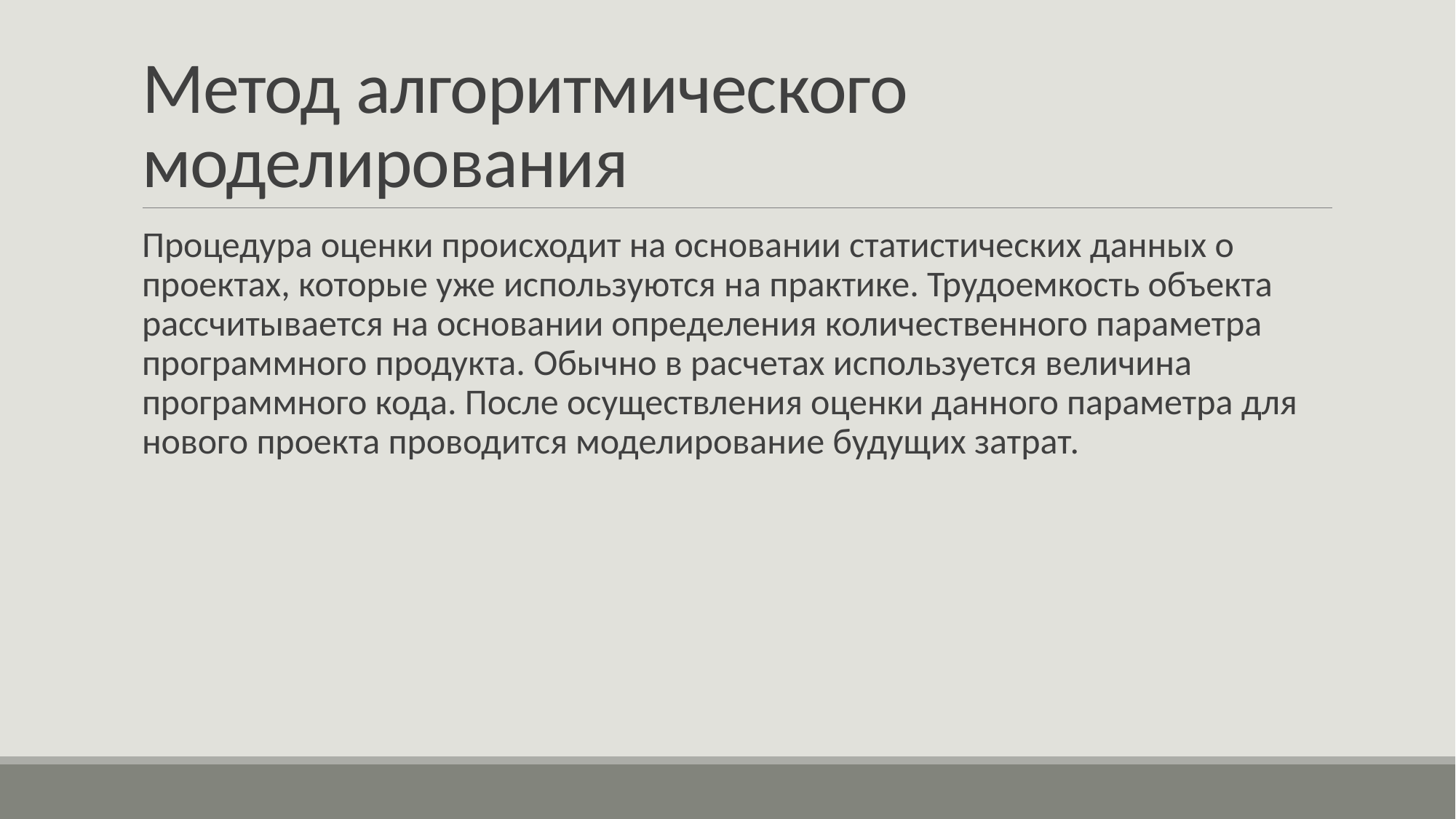

# Метод алгоритмического моделирования
Процедура оценки происходит на основании статистических данных о проектах, которые уже используются на практике. Трудоемкость объекта рассчитывается на основании определения количественного параметра программного продукта. Обычно в расчетах используется величина программного кода. После осуществления оценки данного параметра для нового проекта проводится моделирование будущих затрат.